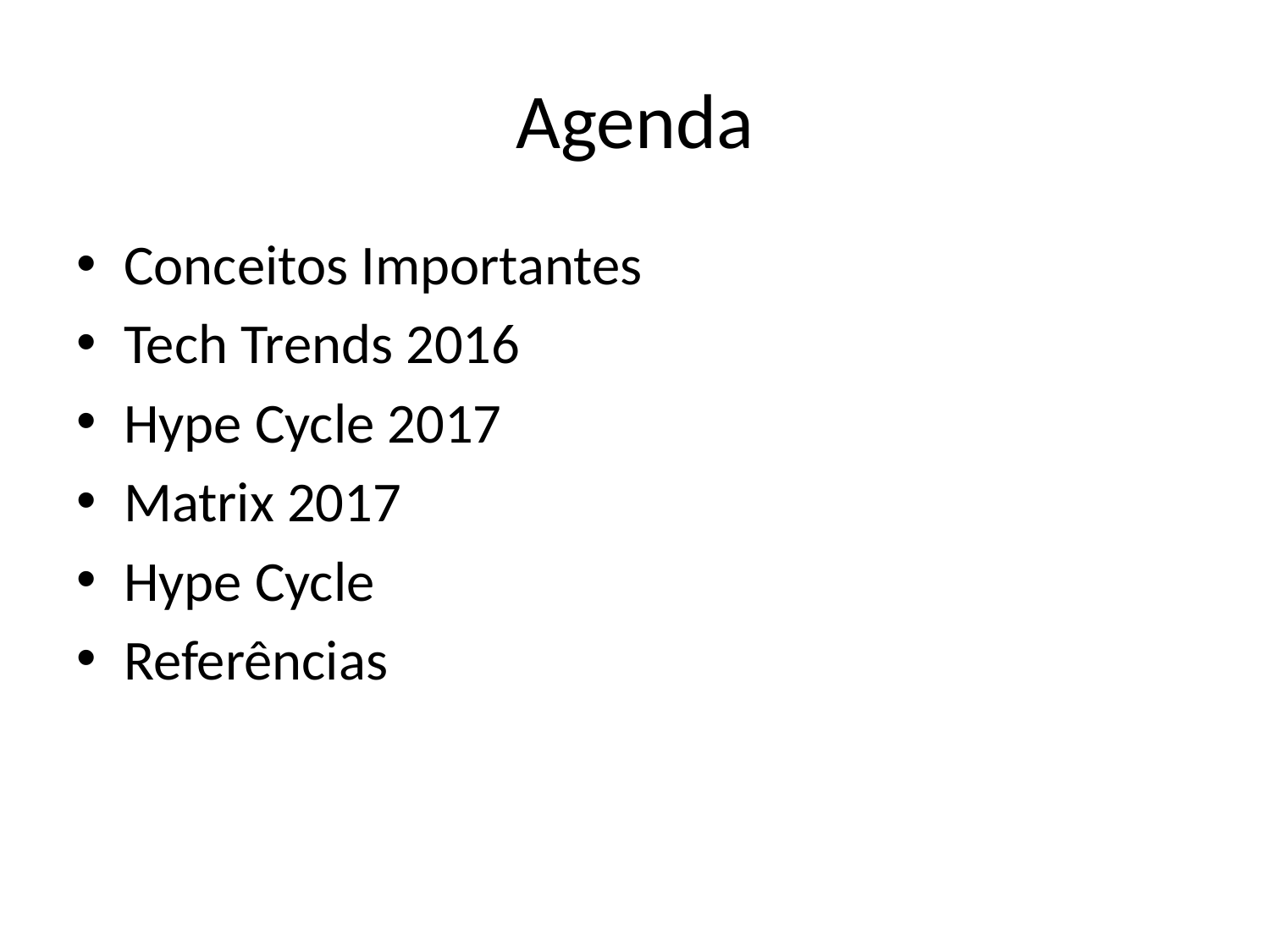

# Agenda
Conceitos Importantes
Tech Trends 2016
Hype Cycle 2017
Matrix 2017
Hype Cycle
Referências